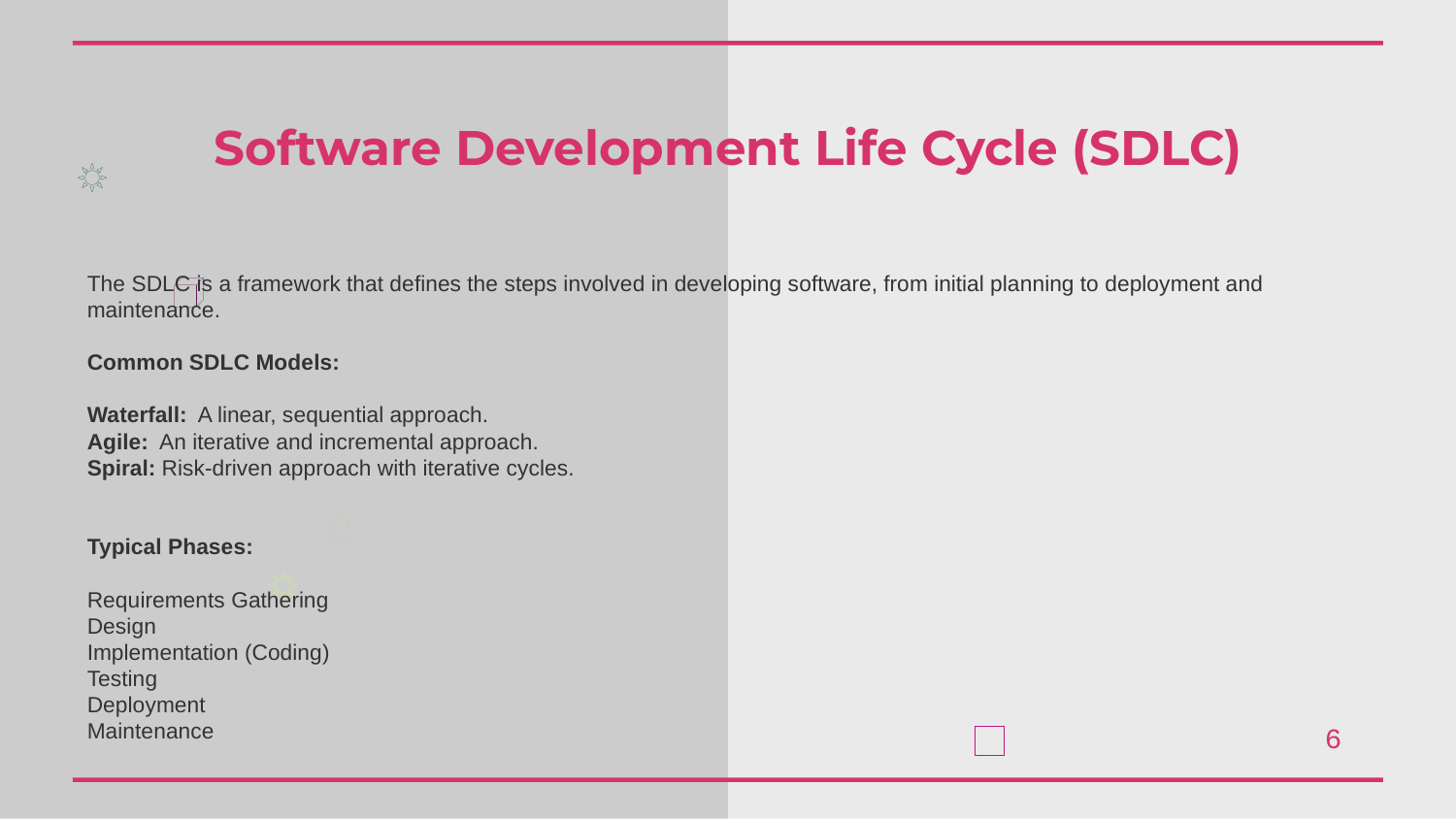

Software Development Life Cycle (SDLC)

The SDLC is a framework that defines the steps involved in developing software, from initial planning to deployment and maintenance.

Common SDLC Models:

Waterfall:  A linear, sequential approach.
Agile:  An iterative and incremental approach.
Spiral: Risk-driven approach with iterative cycles.

Typical Phases:

Requirements Gathering
Design
Implementation (Coding)
Testing
Deployment
Maintenance

6